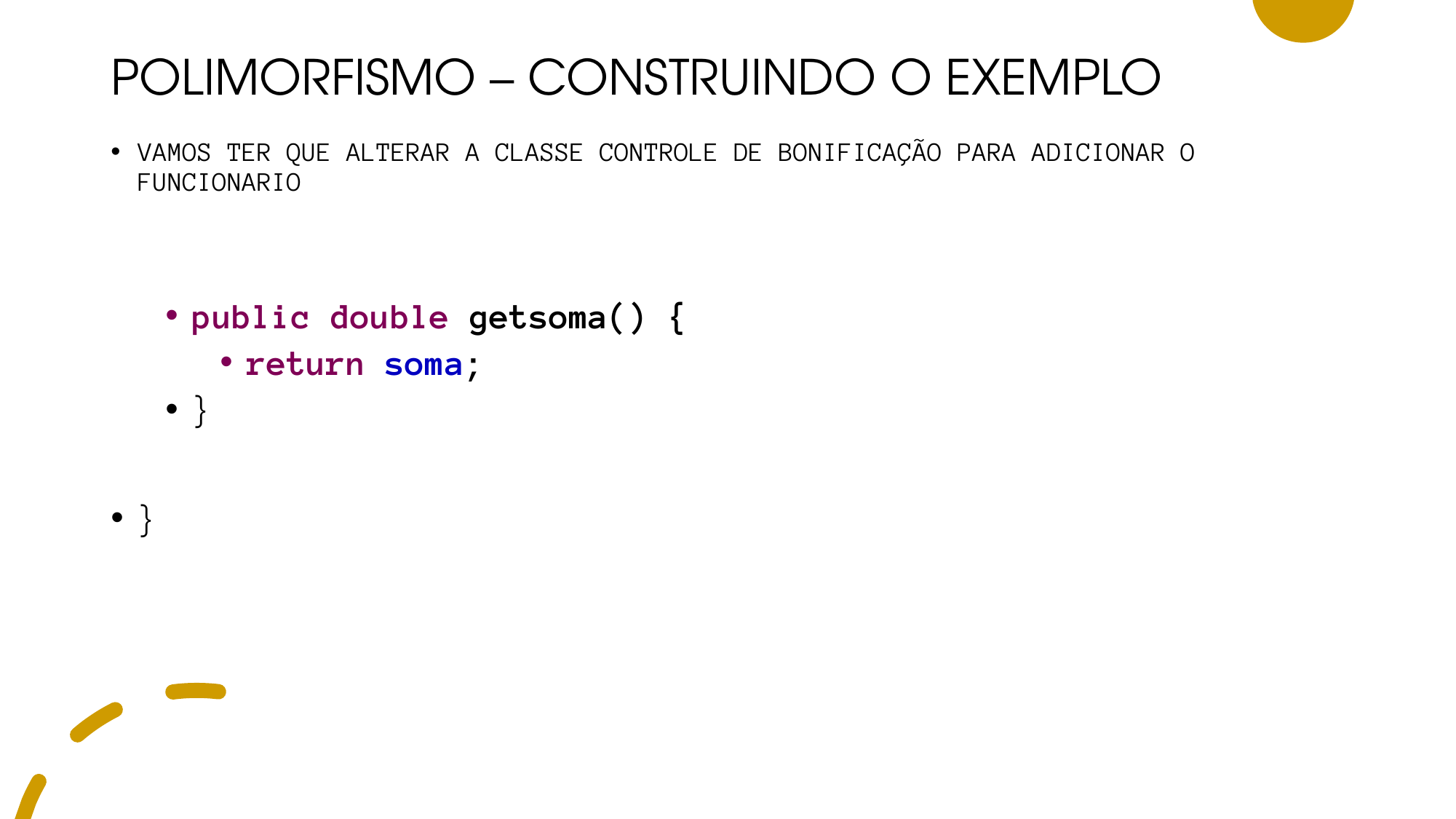

# POLIMORFISMO – CONSTRUINDO O EXEMPLO
VAMOS TER QUE ALTERAR A CLASSE CONTROLE DE BONIFICAÇÃO PARA ADICIONAR O FUNCIONARIO

public double getsoma() {
return soma;
}

}